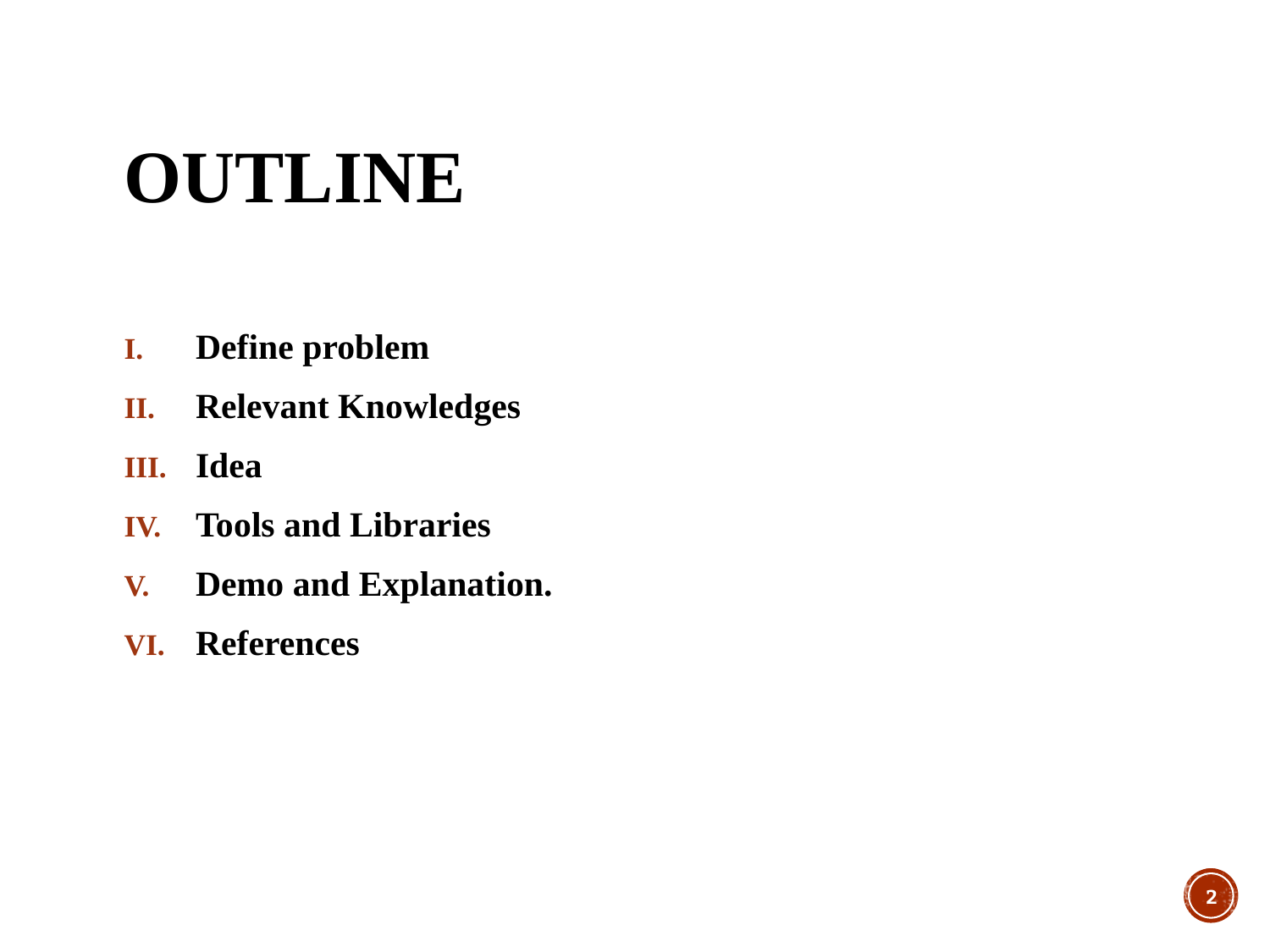

# Outline
Define problem
Relevant Knowledges
Idea
Tools and Libraries
Demo and Explanation.
References
2